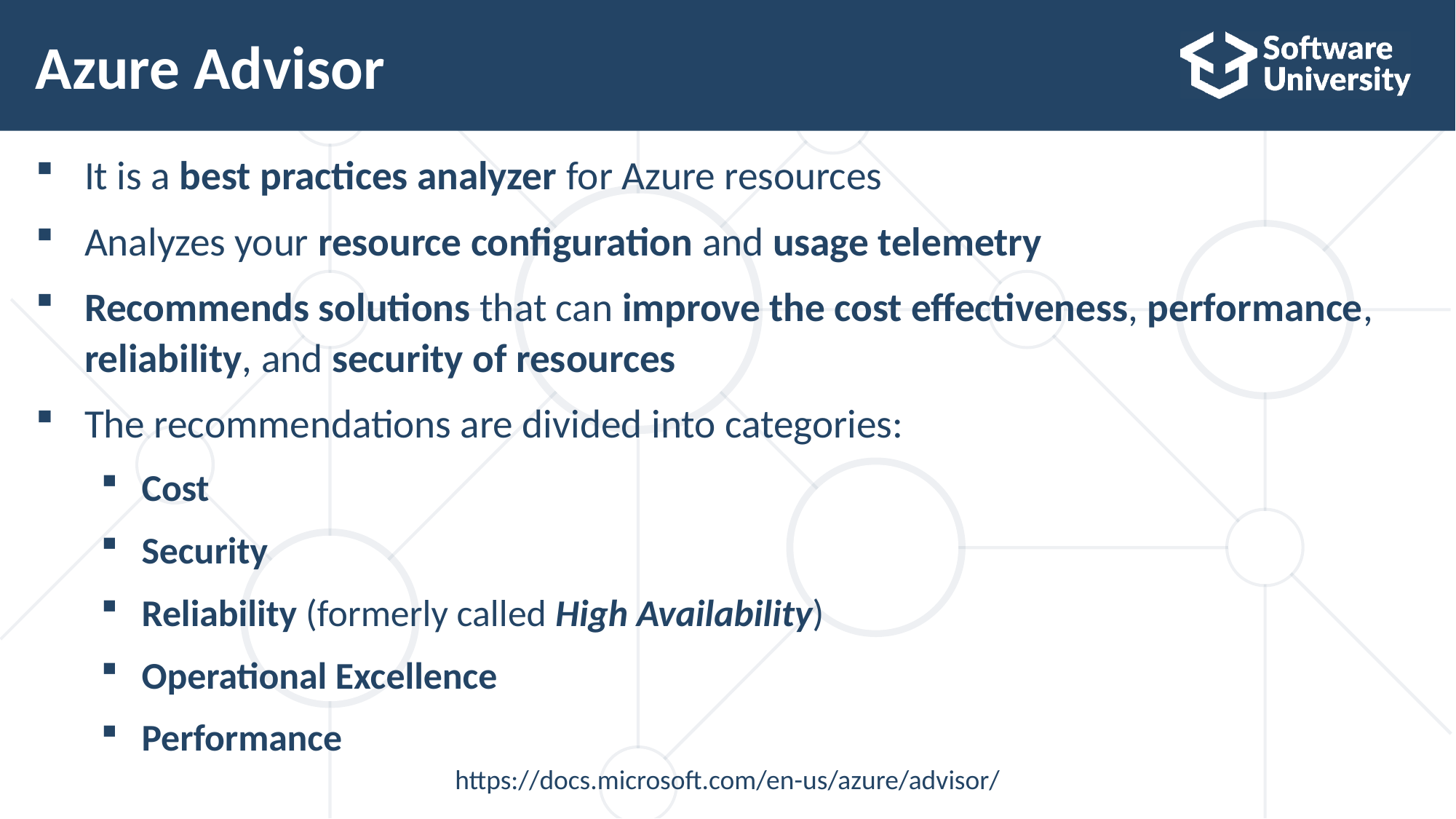

# Azure Advisor
It is a best practices analyzer for Azure resources
Analyzes your resource configuration and usage telemetry
Recommends solutions that can improve the cost effectiveness, performance, reliability, and security of resources
The recommendations are divided into categories:
Cost
Security
Reliability (formerly called High Availability)
Operational Excellence
Performance
https://docs.microsoft.com/en-us/azure/advisor/